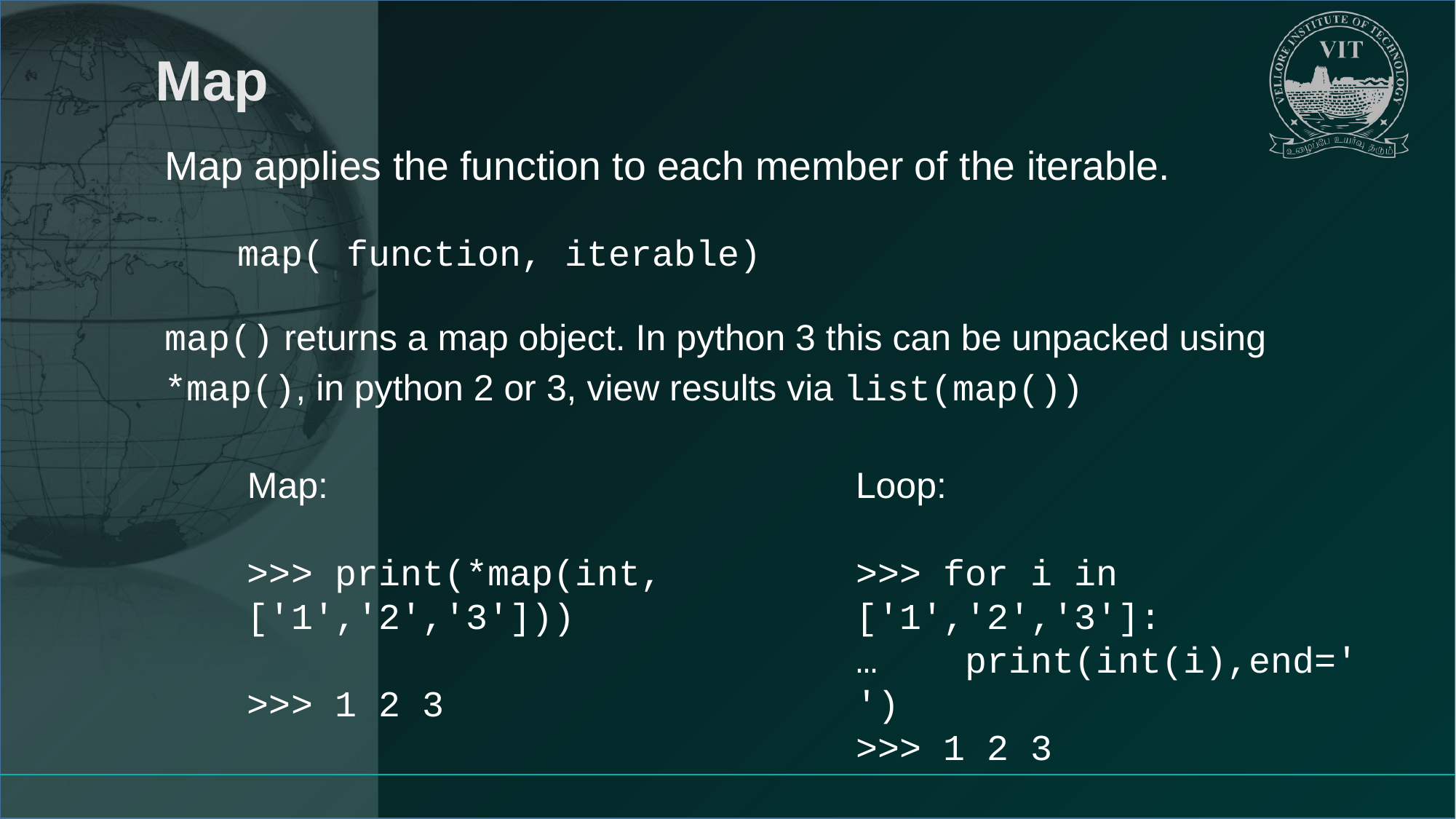

# Map
Map applies the function to each member of the iterable.
map( function, iterable)
map() returns a map object. In python 3 this can be unpacked using *map(), in python 2 or 3, view results via list(map())

Map:

>>> print(*map(int,['1','2','3']))

>>> 1 2 3

Loop:

>>> for i in ['1','2','3']:
…    print(int(i),end=' ')
>>> 1 2 3